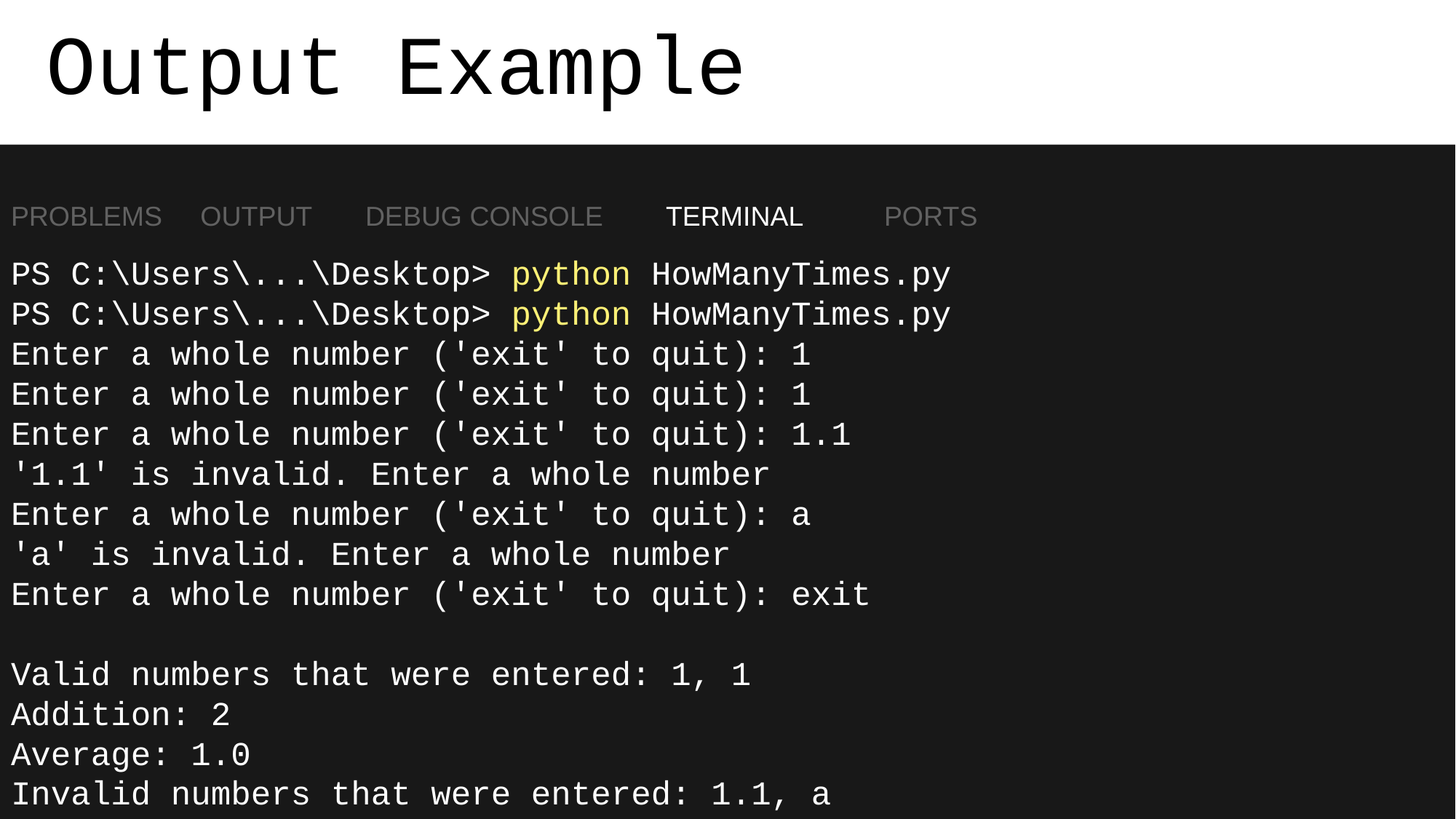

Output Example

PROBLEMS     OUTPUT       DEBUG CONSOLE	TERMINAL	PORTS
PS C:\Users\...\Desktop> python HowManyTimes.py
PS C:\Users\...\Desktop> python HowManyTimes.py
Enter a whole number ('exit' to quit): 1
Enter a whole number ('exit' to quit): 1
Enter a whole number ('exit' to quit): 1.1
'1.1' is invalid. Enter a whole number
Enter a whole number ('exit' to quit): a
'a' is invalid. Enter a whole number
Enter a whole number ('exit' to quit): exit

Valid numbers that were entered: 1, 1
Addition: 2
Average: 1.0
Invalid numbers that were entered: 1.1, a